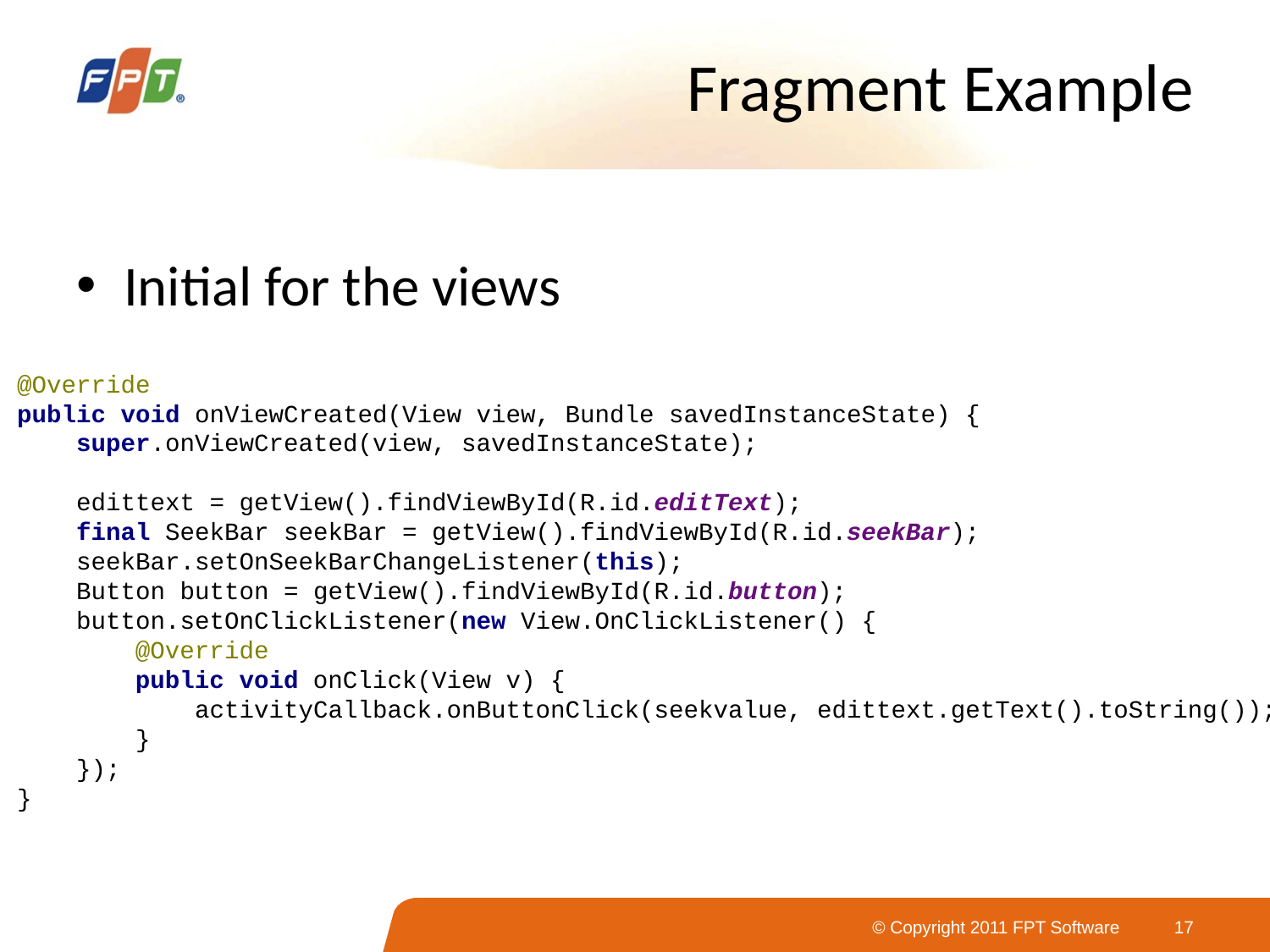

# Fragment Example
Initial for the views
@Override
public void onViewCreated(View view, Bundle savedInstanceState) {
    super.onViewCreated(view, savedInstanceState);
    edittext = getView().findViewById(R.id.editText);
    final SeekBar seekBar = getView().findViewById(R.id.seekBar);
    seekBar.setOnSeekBarChangeListener(this);
    Button button = getView().findViewById(R.id.button);
    button.setOnClickListener(new View.OnClickListener() {
        @Override
        public void onClick(View v) {
            activityCallback.onButtonClick(seekvalue, edittext.getText().toString());
        }
    });
}